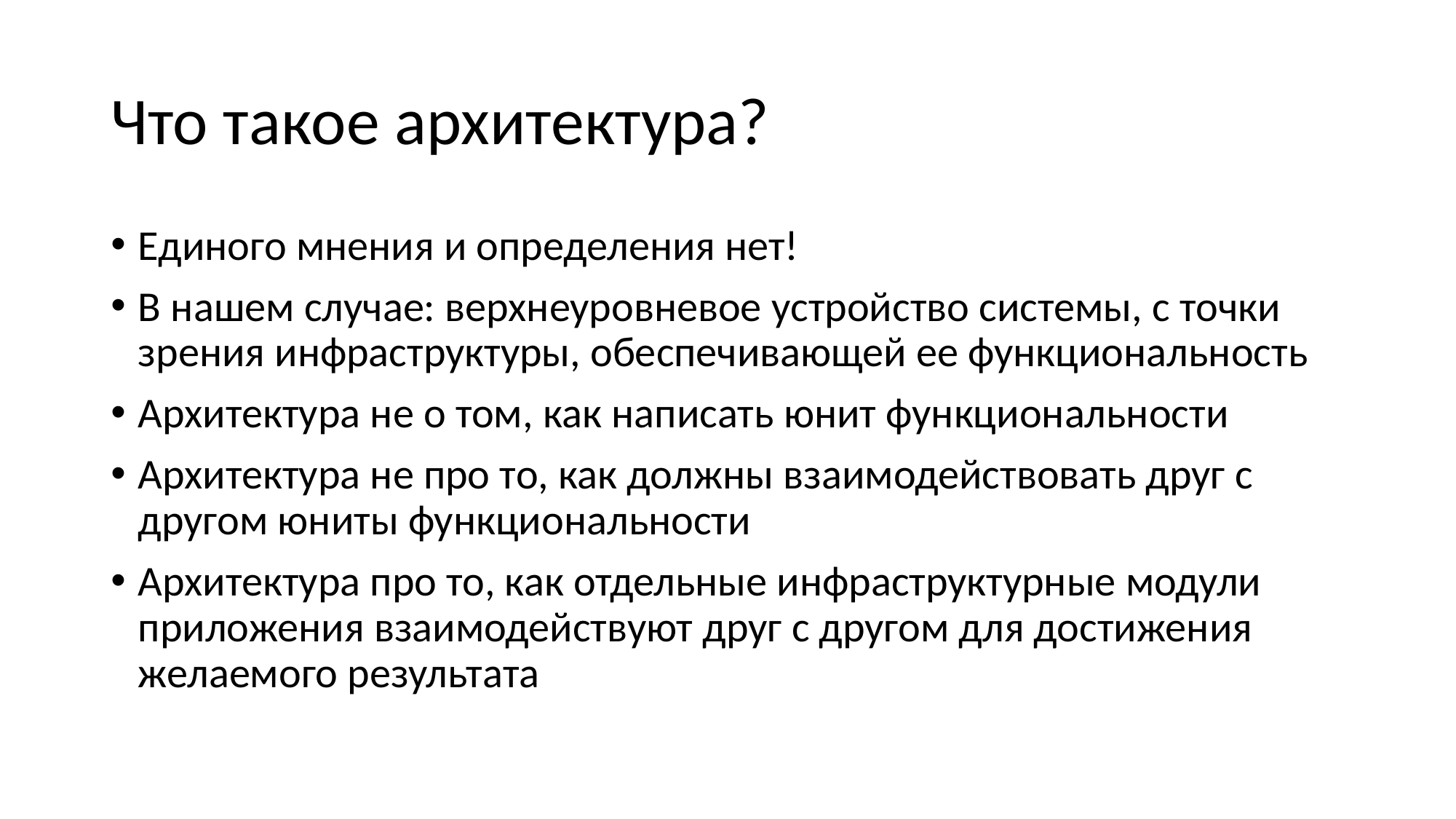

# Что такое архитектура?
Единого мнения и определения нет!
В нашем случае: верхнеуровневое устройство системы, с точки зрения инфраструктуры, обеспечивающей ее функциональность
Архитектура не о том, как написать юнит функциональности
Архитектура не про то, как должны взаимодействовать друг с другом юниты функциональности
Архитектура про то, как отдельные инфраструктурные модули приложения взаимодействуют друг с другом для достижения желаемого результата